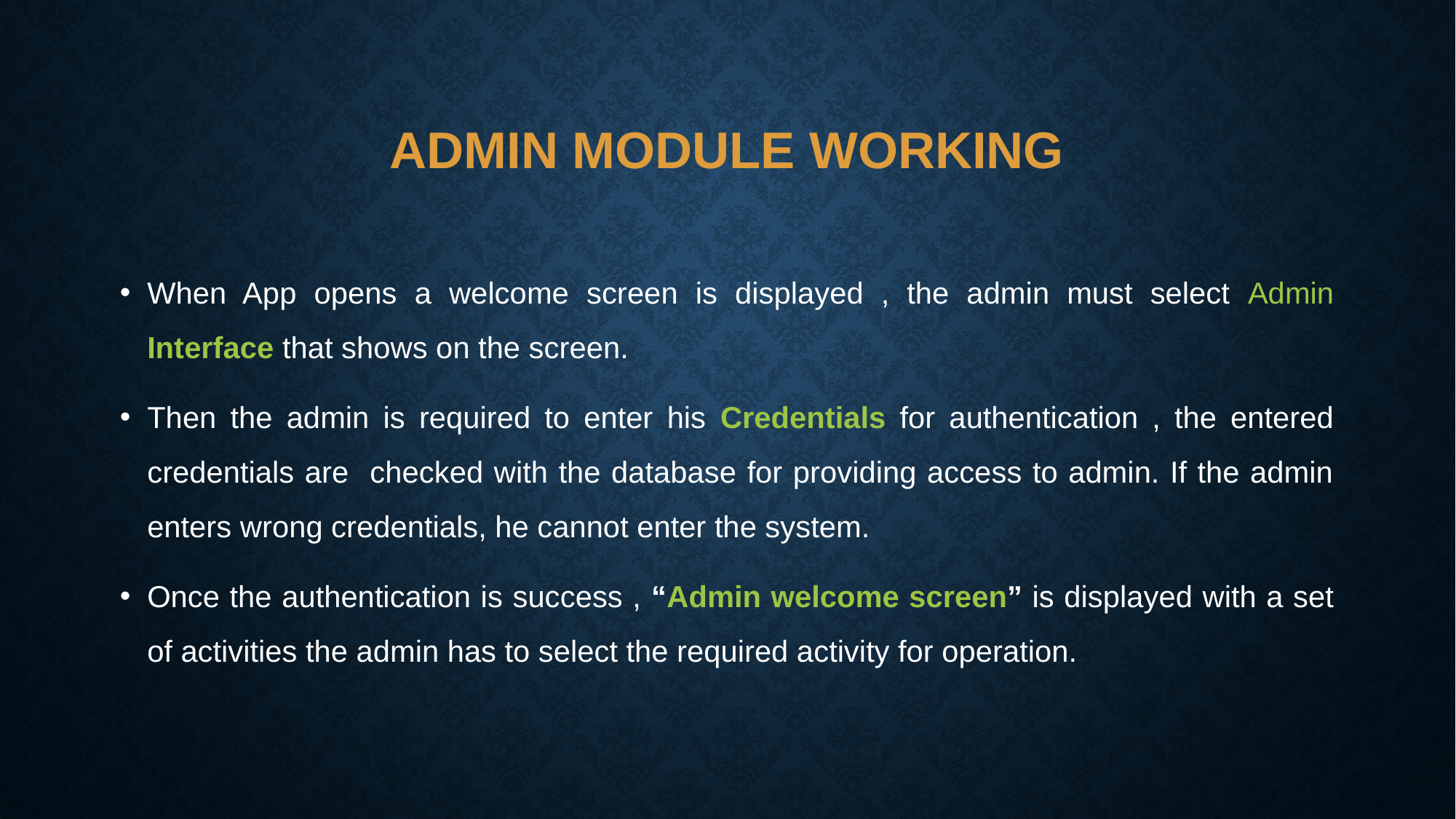

# Admin Module Working
When App opens a welcome screen is displayed , the admin must select Admin Interface that shows on the screen.
Then the admin is required to enter his Credentials for authentication , the entered credentials are  checked with the database for providing access to admin. If the admin enters wrong credentials, he cannot enter the system.
Once the authentication is success , “Admin welcome screen” is displayed with a set of activities the admin has to select the required activity for operation.